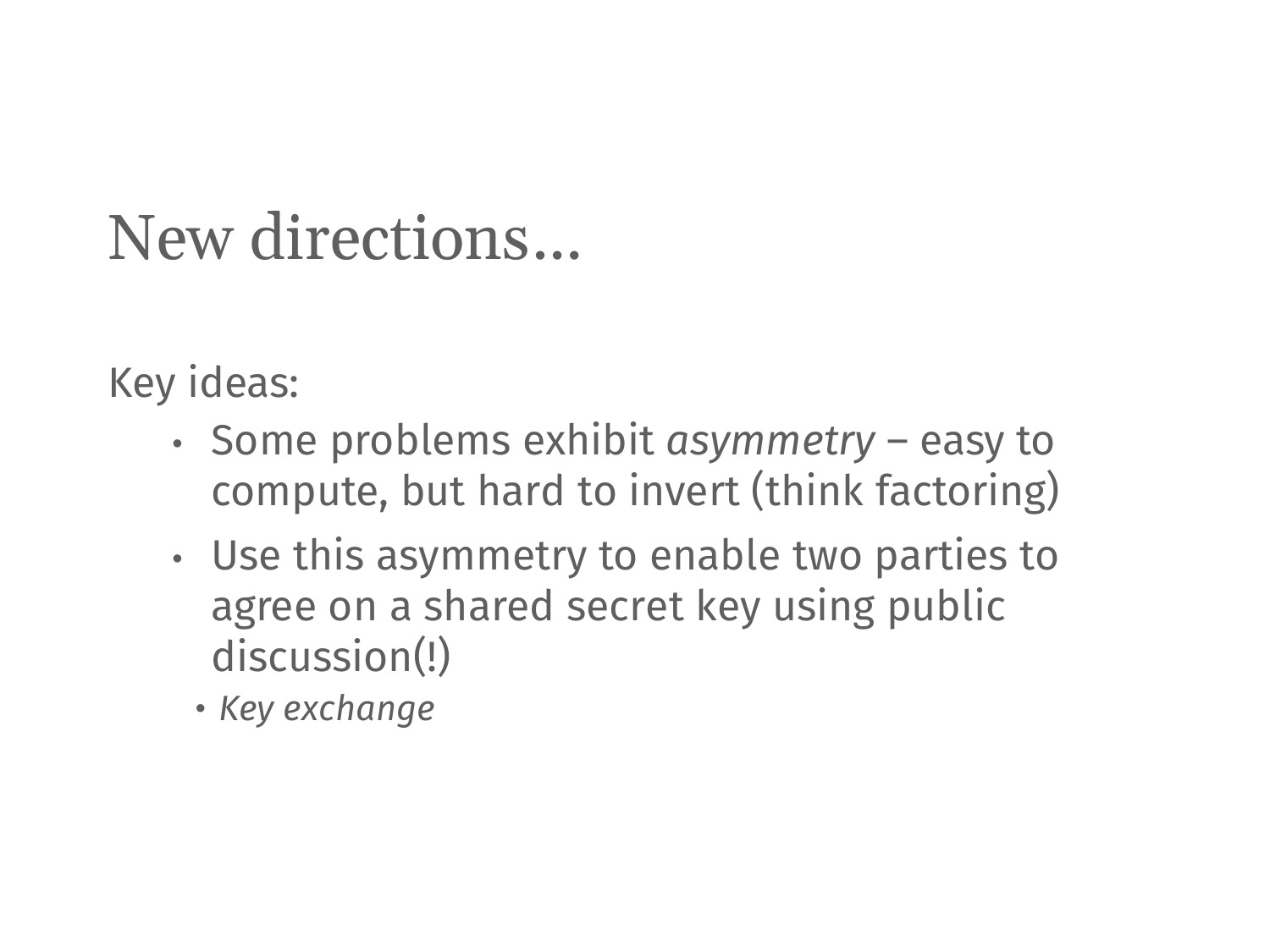

New directions…
Key ideas:
•   Some problems exhibit asymmetry – easy to
compute, but hard to invert (think factoring)
• 	Use this asymmetry to enable two parties to agree on a shared secret key using public discussion(!)
• Key exchange